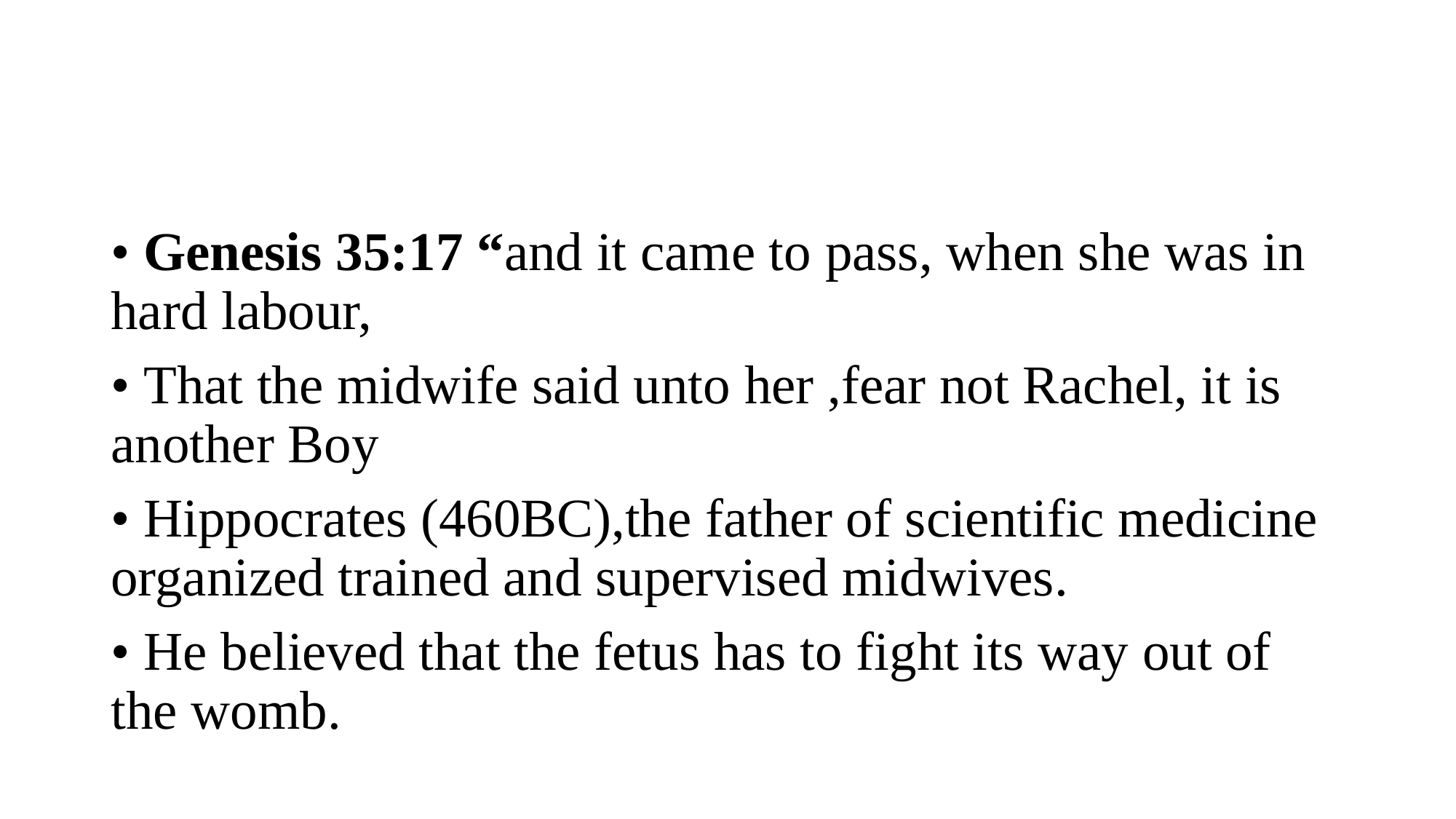

#
• Genesis 35:17 “and it came to pass, when she was in hard labour,
• That the midwife said unto her ,fear not Rachel, it is another Boy
• Hippocrates (460BC),the father of scientific medicine organized trained and supervised midwives.
• He believed that the fetus has to fight its way out of the womb.